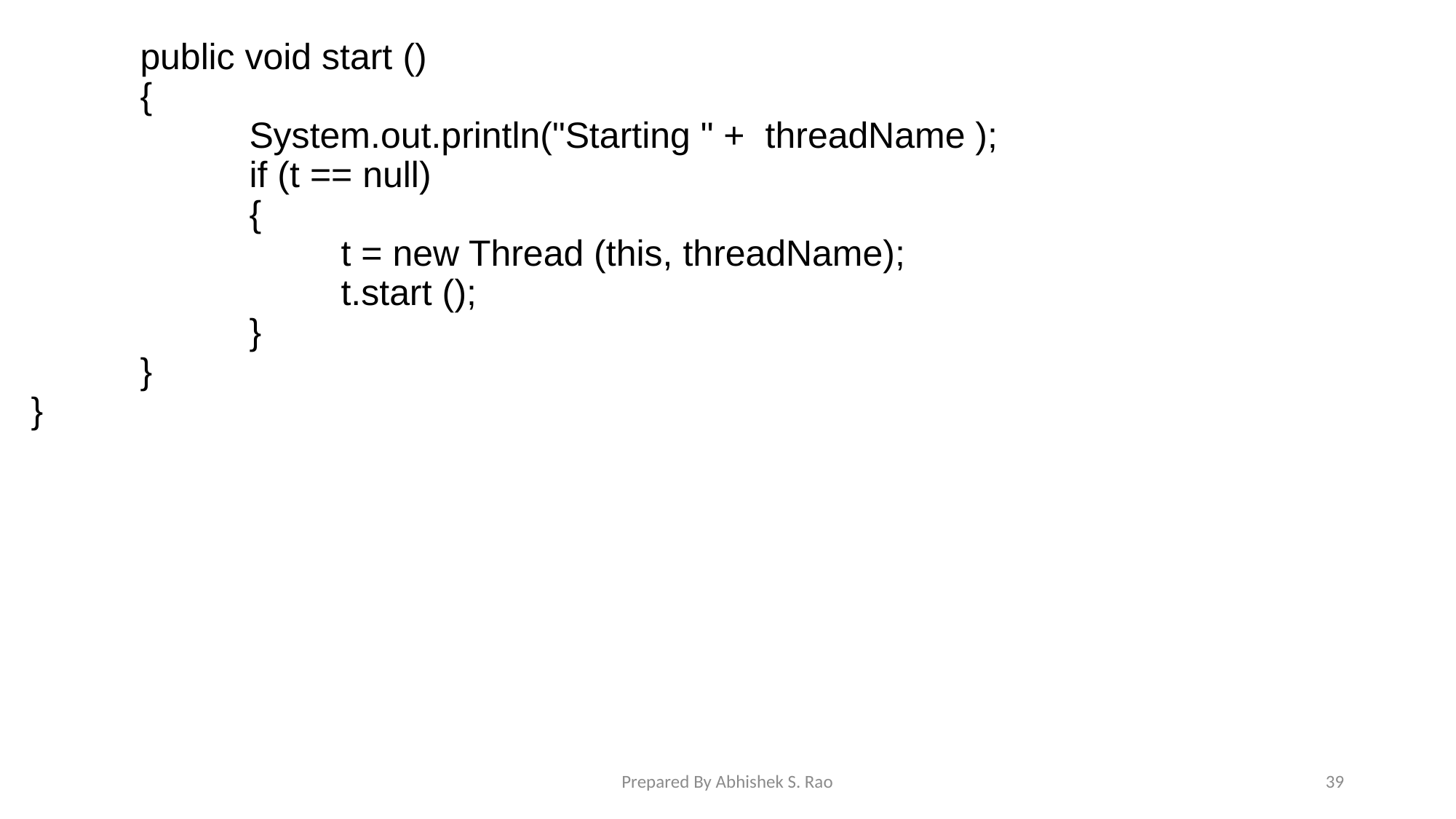

public void start ()
	{
      		System.out.println("Starting " +  threadName );
		if (t == null)
		{
		         t = new Thread (this, threadName);
		         t.start ();
		}
	}
}
Prepared By Abhishek S. Rao
39